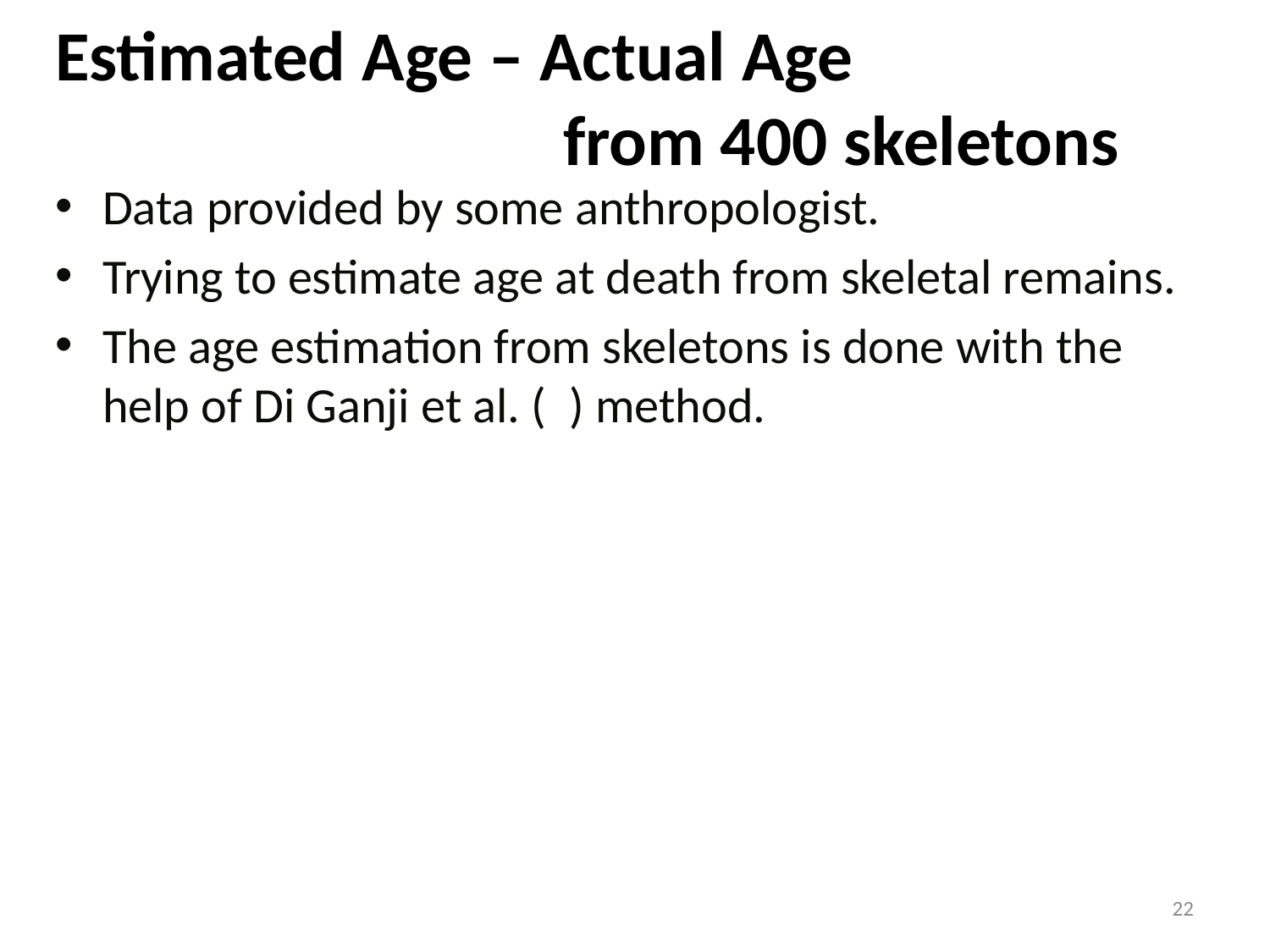

# Estimated Age – Actual Age from 400 skeletons
Data provided by some anthropologist.
Trying to estimate age at death from skeletal remains.
The age estimation from skeletons is done with the help of Di Ganji et al. (  ) method.
22